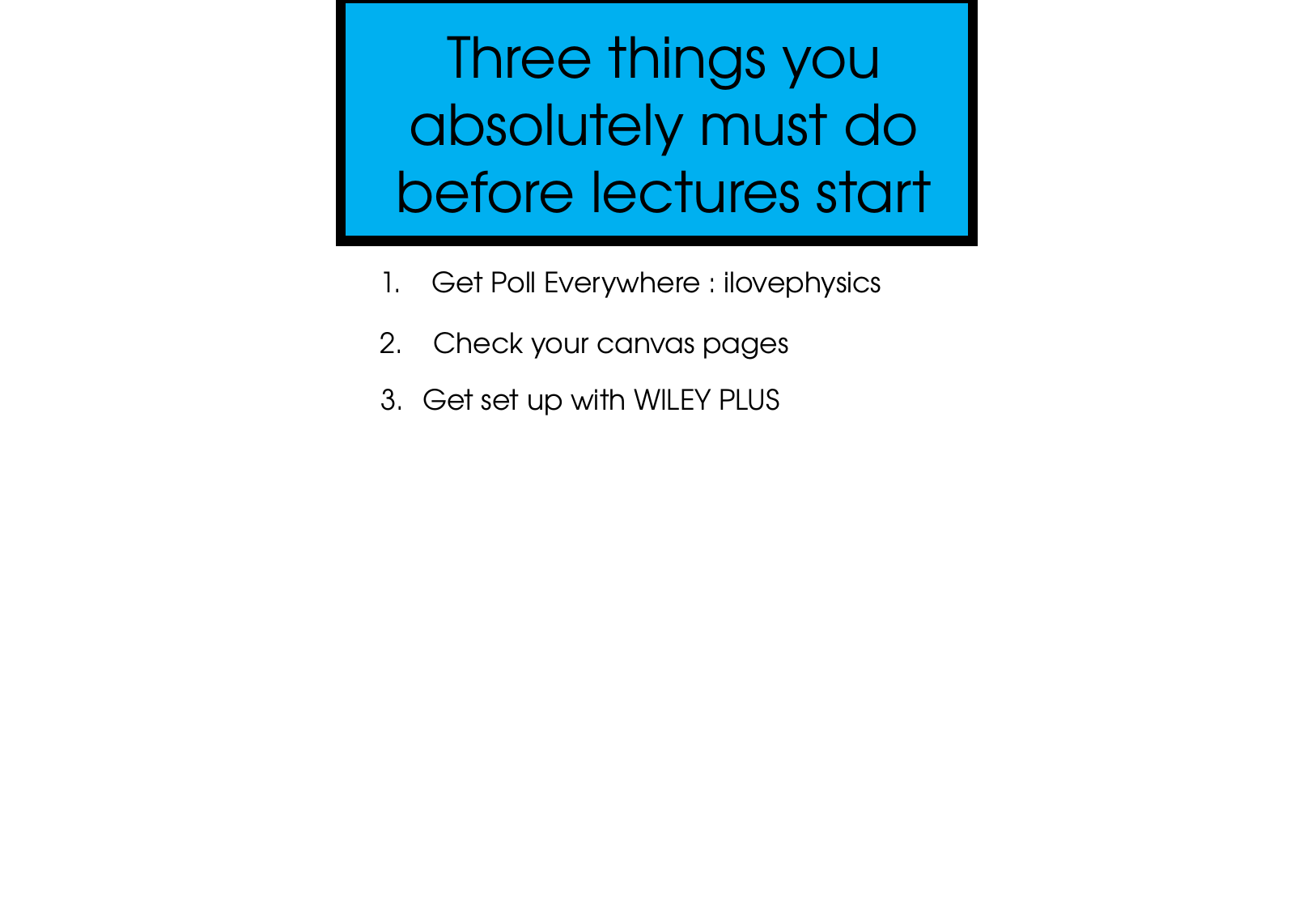

Three things you absolutely must do before lectures start
1.    Get Poll Everywhere : ilovephysics
2.    Check your canvas pages
Get set up with WILEY PLUS